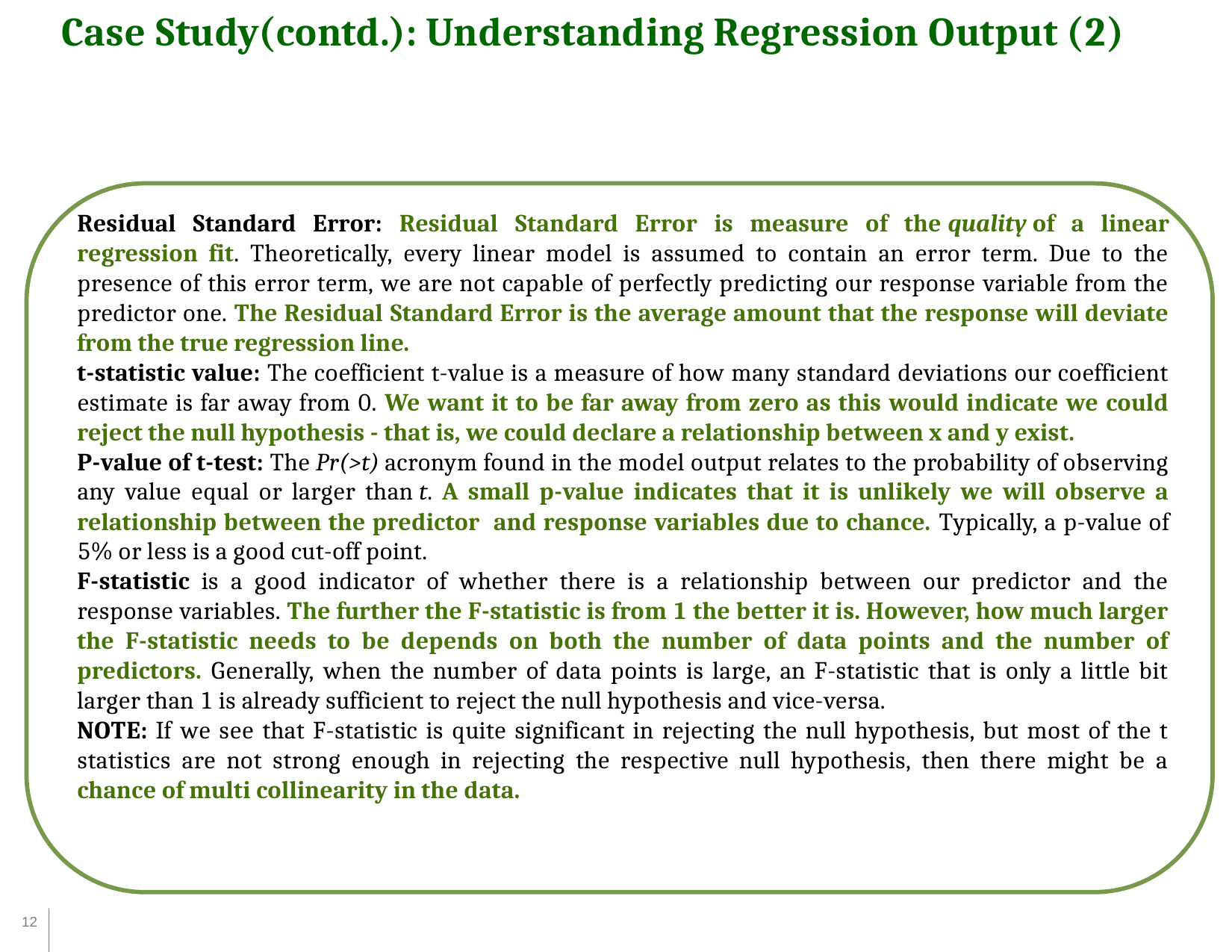

Case Study(contd.): Understanding Regression Output (2)

Residual Standard Error: Residual Standard Error is measure of the quality of a linear regression fit. Theoretically, every linear model is assumed to contain an error term. Due to the presence of this error term, we are not capable of perfectly predicting our response variable from the predictor one. The Residual Standard Error is the average amount that the response will deviate from the true regression line.
t-statistic value: The coefficient t-value is a measure of how many standard deviations our coefficient estimate is far away from 0. We want it to be far away from zero as this would indicate we could reject the null hypothesis - that is, we could declare a relationship between x and y exist.
P-value of t-test: The Pr(>t) acronym found in the model output relates to the probability of observing any value equal or larger than t. A small p-value indicates that it is unlikely we will observe a relationship between the predictor  and response variables due to chance. Typically, a p-value of 5% or less is a good cut-off point.
F-statistic is a good indicator of whether there is a relationship between our predictor and the response variables. The further the F-statistic is from 1 the better it is. However, how much larger the F-statistic needs to be depends on both the number of data points and the number of predictors. Generally, when the number of data points is large, an F-statistic that is only a little bit larger than 1 is already sufficient to reject the null hypothesis and vice-versa.
NOTE: If we see that F-statistic is quite significant in rejecting the null hypothesis, but most of the t statistics are not strong enough in rejecting the respective null hypothesis, then there might be a chance of multi collinearity in the data.